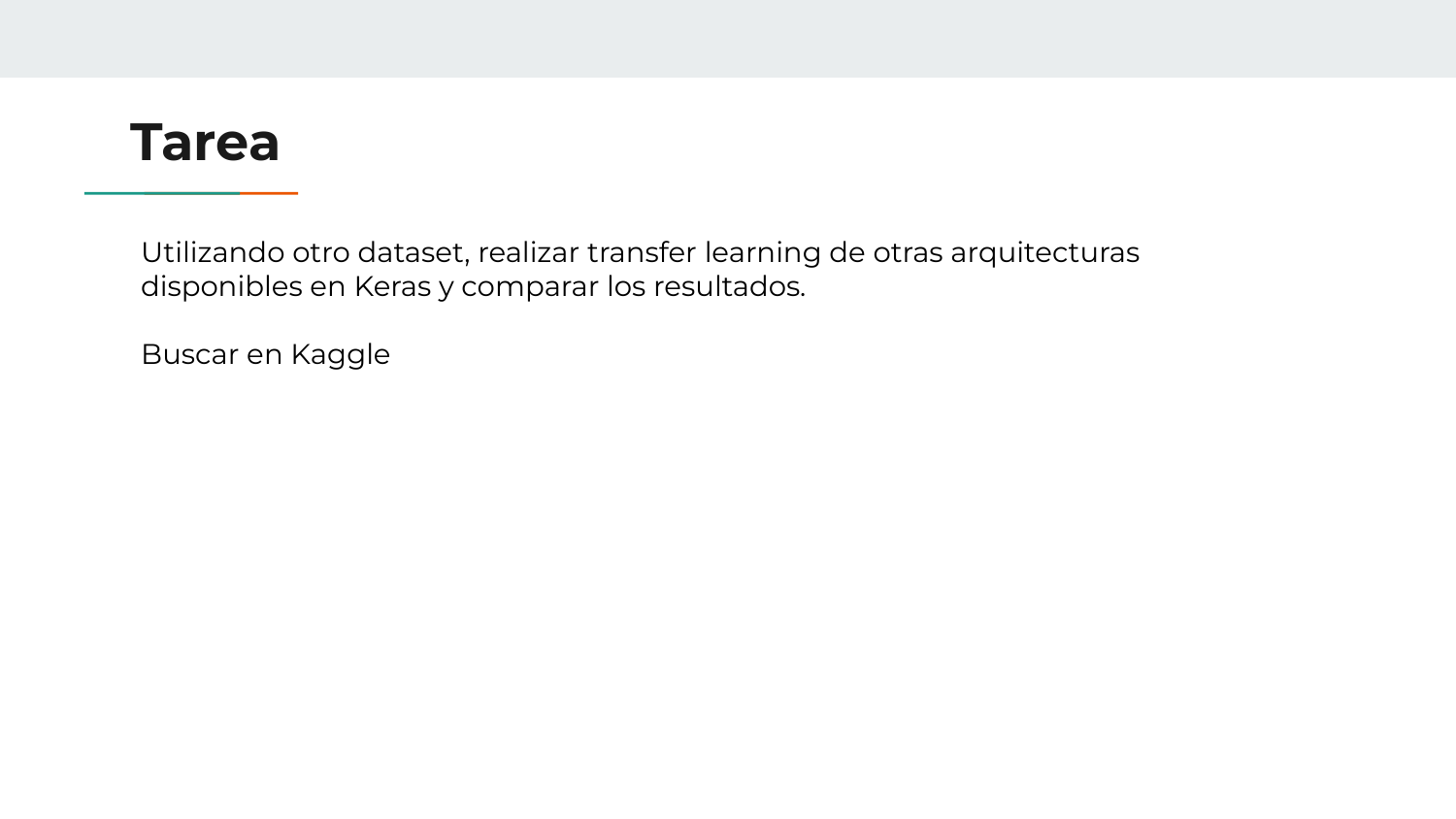

# Tarea
Utilizando otro dataset, realizar transfer learning de otras arquitecturas disponibles en Keras y comparar los resultados.

Buscar en Kaggle